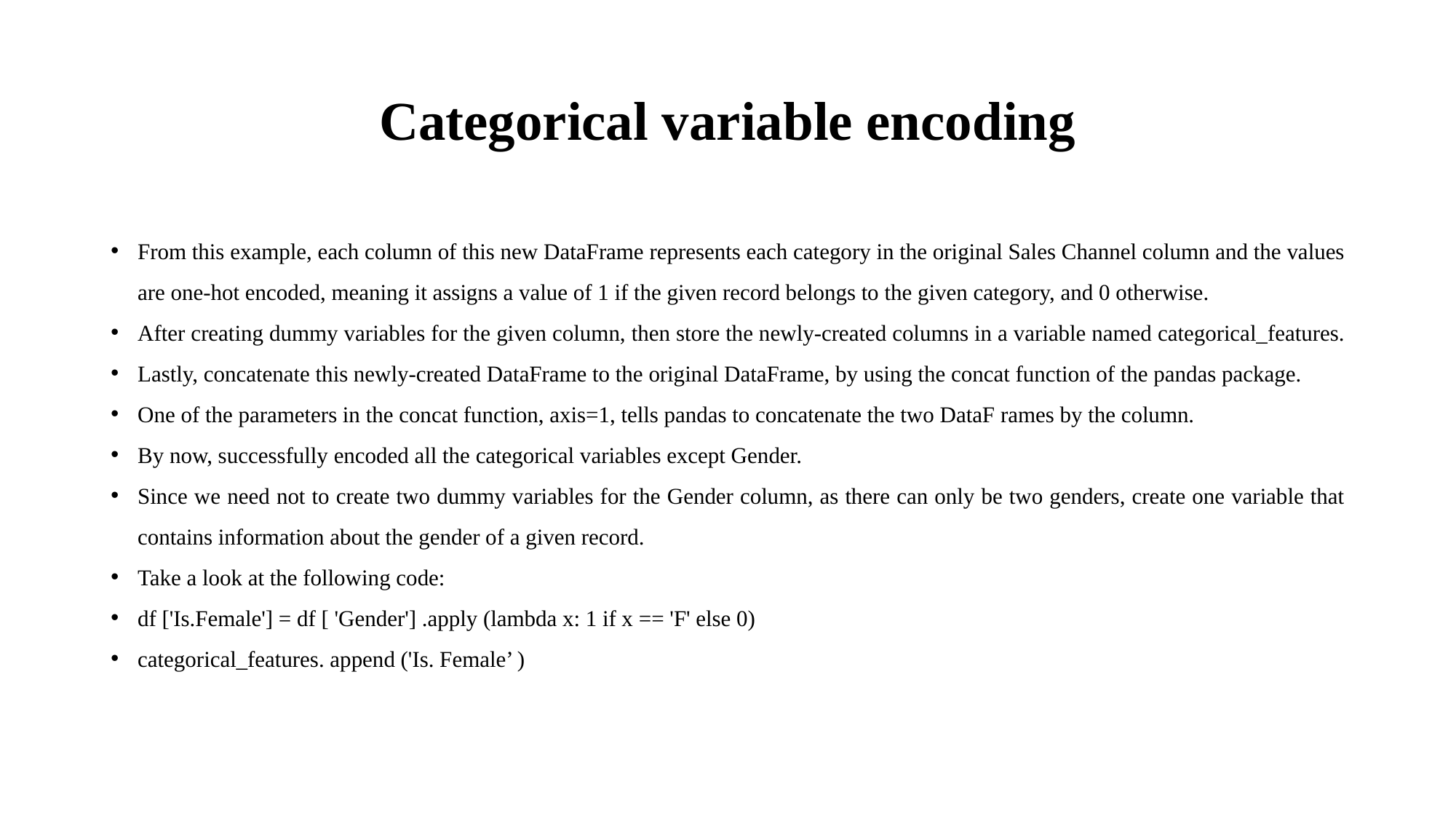

# Categorical variable encoding
From this example, each column of this new DataFrame represents each category in the original Sales Channel column and the values are one-hot encoded, meaning it assigns a value of 1 if the given record belongs to the given category, and 0 otherwise.
After creating dummy variables for the given column, then store the newly-created columns in a variable named categorical_features.
Lastly, concatenate this newly-created DataFrame to the original DataFrame, by using the concat function of the pandas package.
One of the parameters in the concat function, axis=1, tells pandas to concatenate the two DataF rames by the column.
By now, successfully encoded all the categorical variables except Gender.
Since we need not to create two dummy variables for the Gender column, as there can only be two genders, create one variable that contains information about the gender of a given record.
Take a look at the following code:
df ['Is.Female'] = df [ 'Gender'] .apply (lambda x: 1 if x == 'F' else 0)
categorical_features. append ('Is. Female’ )